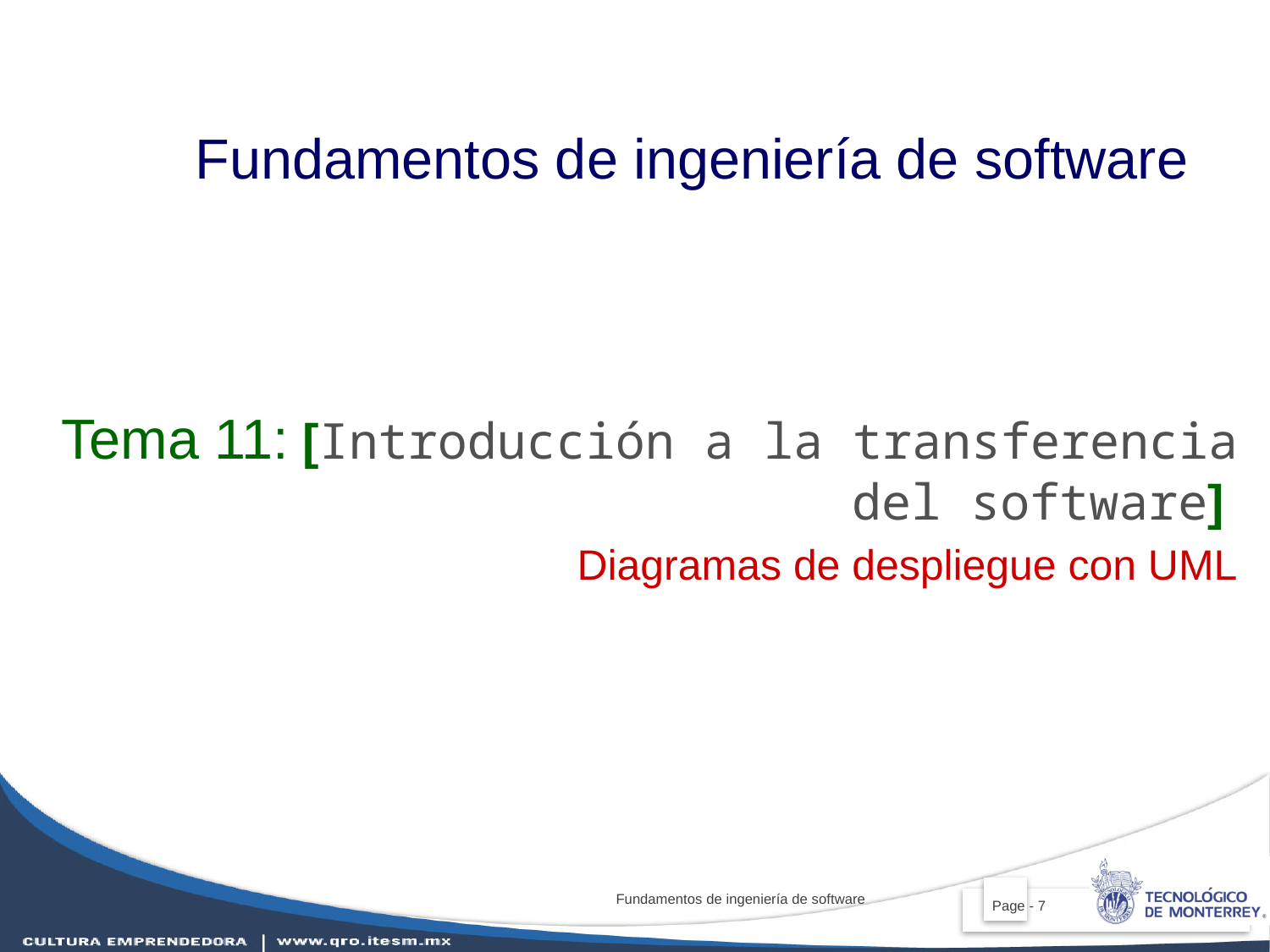

# Fundamentos de ingeniería de software

Tema 11: [Introducción a la transferencia del software]
Diagramas de despliegue con UML